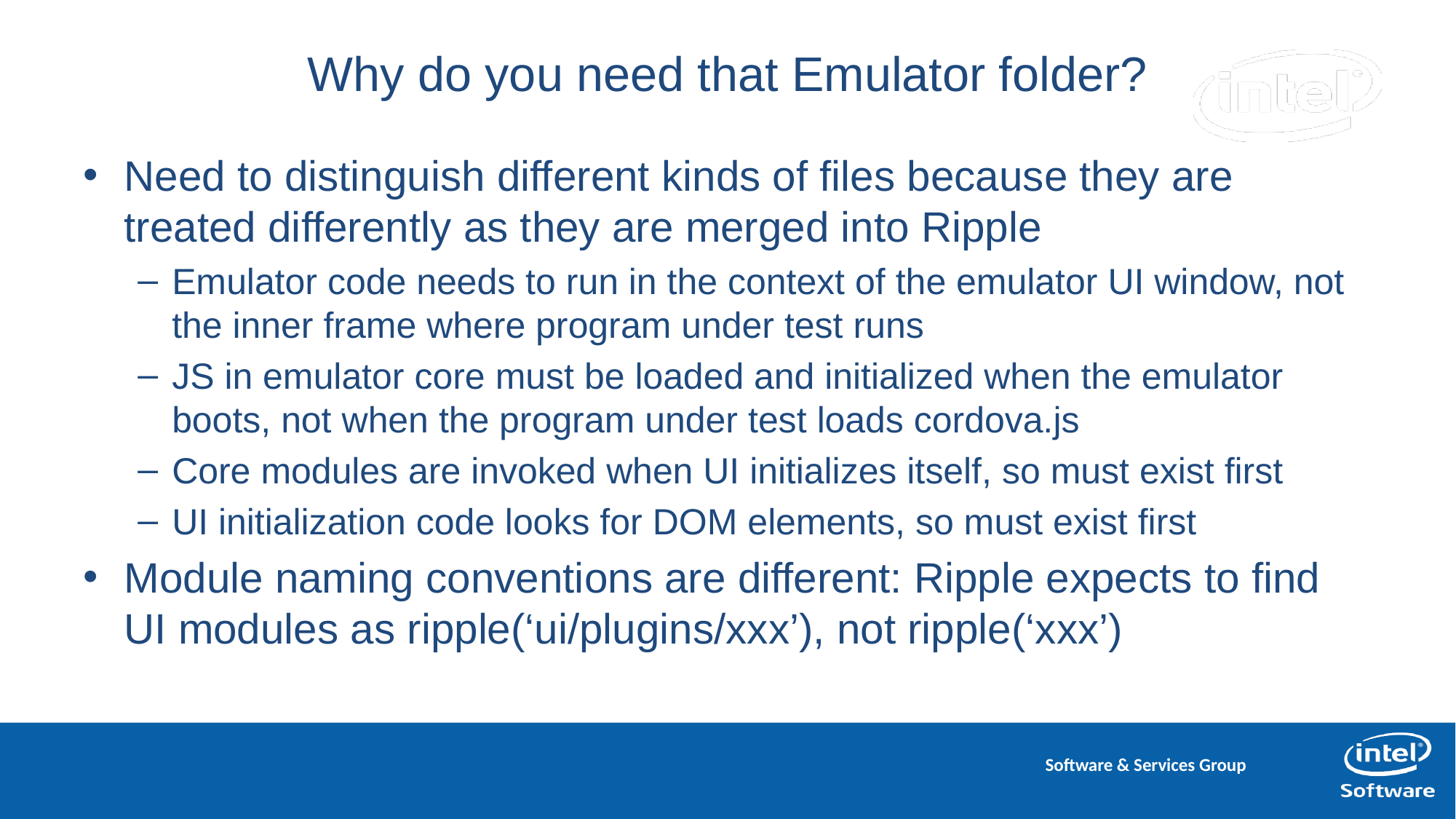

# Why do you need that Emulator folder?
Need to distinguish different kinds of files because they are treated differently as they are merged into Ripple
Emulator code needs to run in the context of the emulator UI window, not the inner frame where program under test runs
JS in emulator core must be loaded and initialized when the emulator boots, not when the program under test loads cordova.js
Core modules are invoked when UI initializes itself, so must exist first
UI initialization code looks for DOM elements, so must exist first
Module naming conventions are different: Ripple expects to find UI modules as ripple(‘ui/plugins/xxx’), not ripple(‘xxx’)